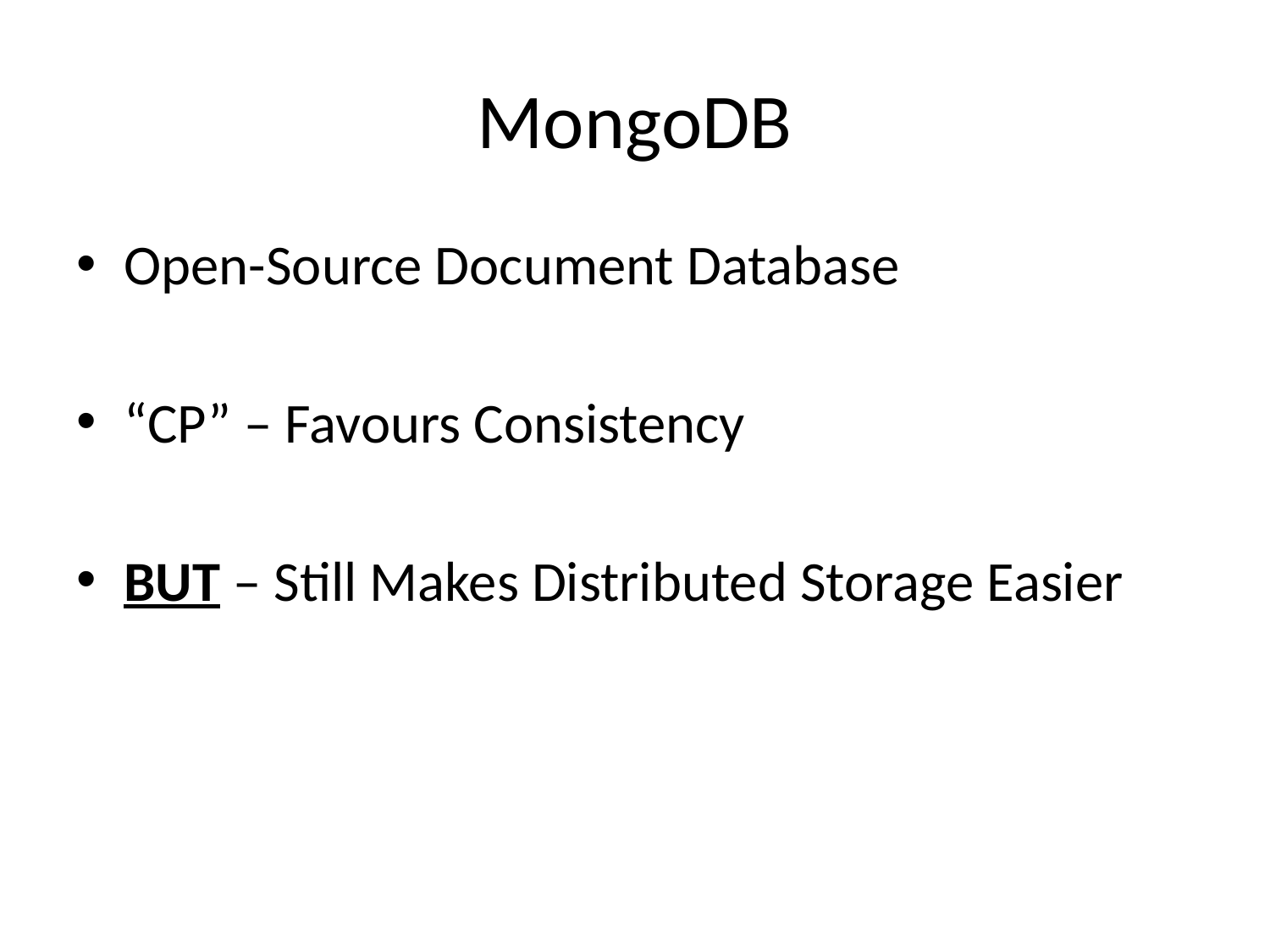

# MongoDB
Open-Source Document Database

“CP” – Favours Consistency

BUT – Still Makes Distributed Storage Easier